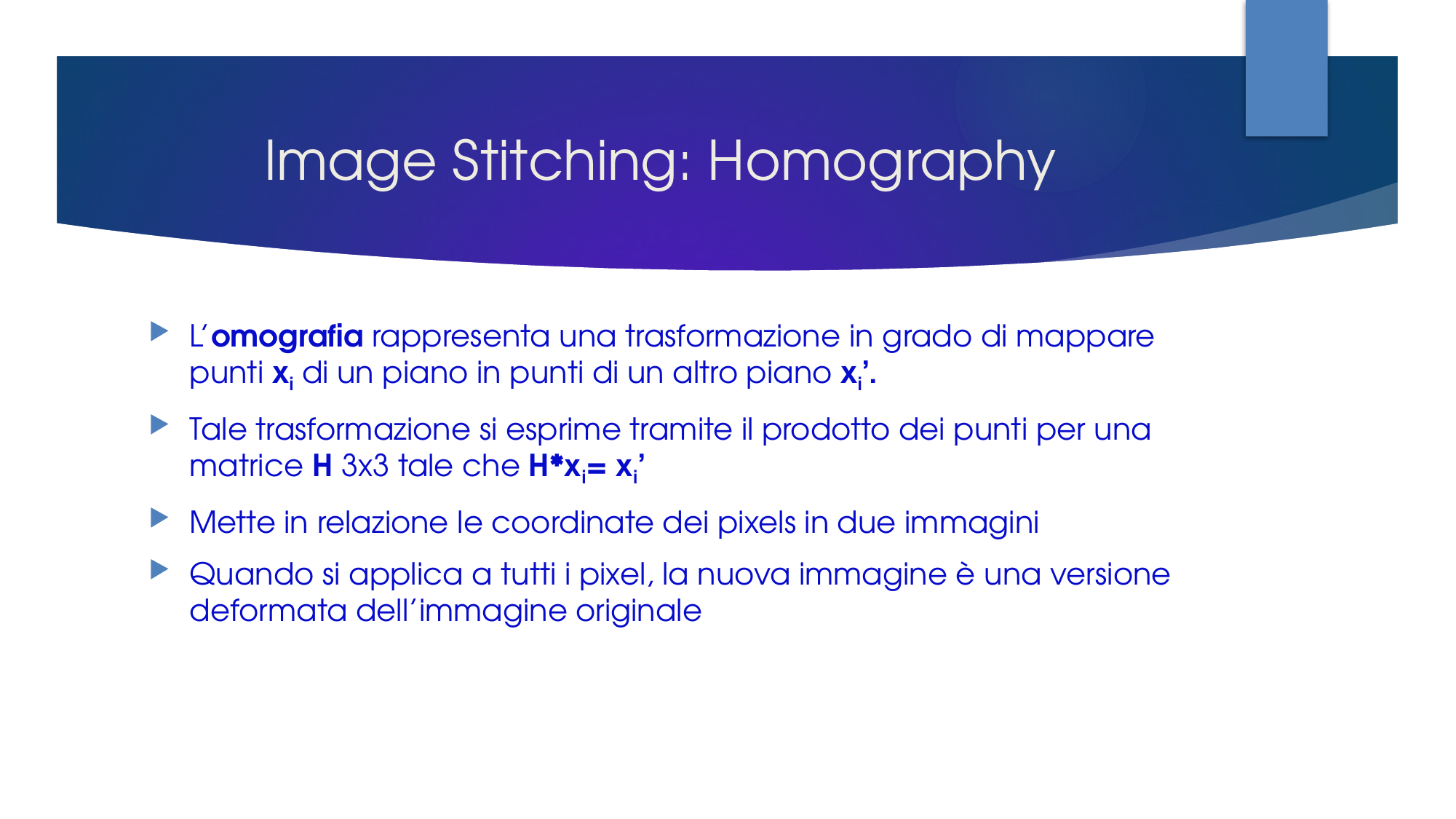

# Image Stitching: Homography
L’omografia rappresenta una trasformazione in grado di mappare punti xi di un piano in punti di un altro piano xi’.
Tale trasformazione si esprime tramite il prodotto dei punti per una matrice H 3x3 tale che H*xi= xi’
Mette in relazione le coordinate dei pixels in due immagini
Quando si applica a tutti i pixel, la nuova immagine è una versione deformata dell’immagine originale